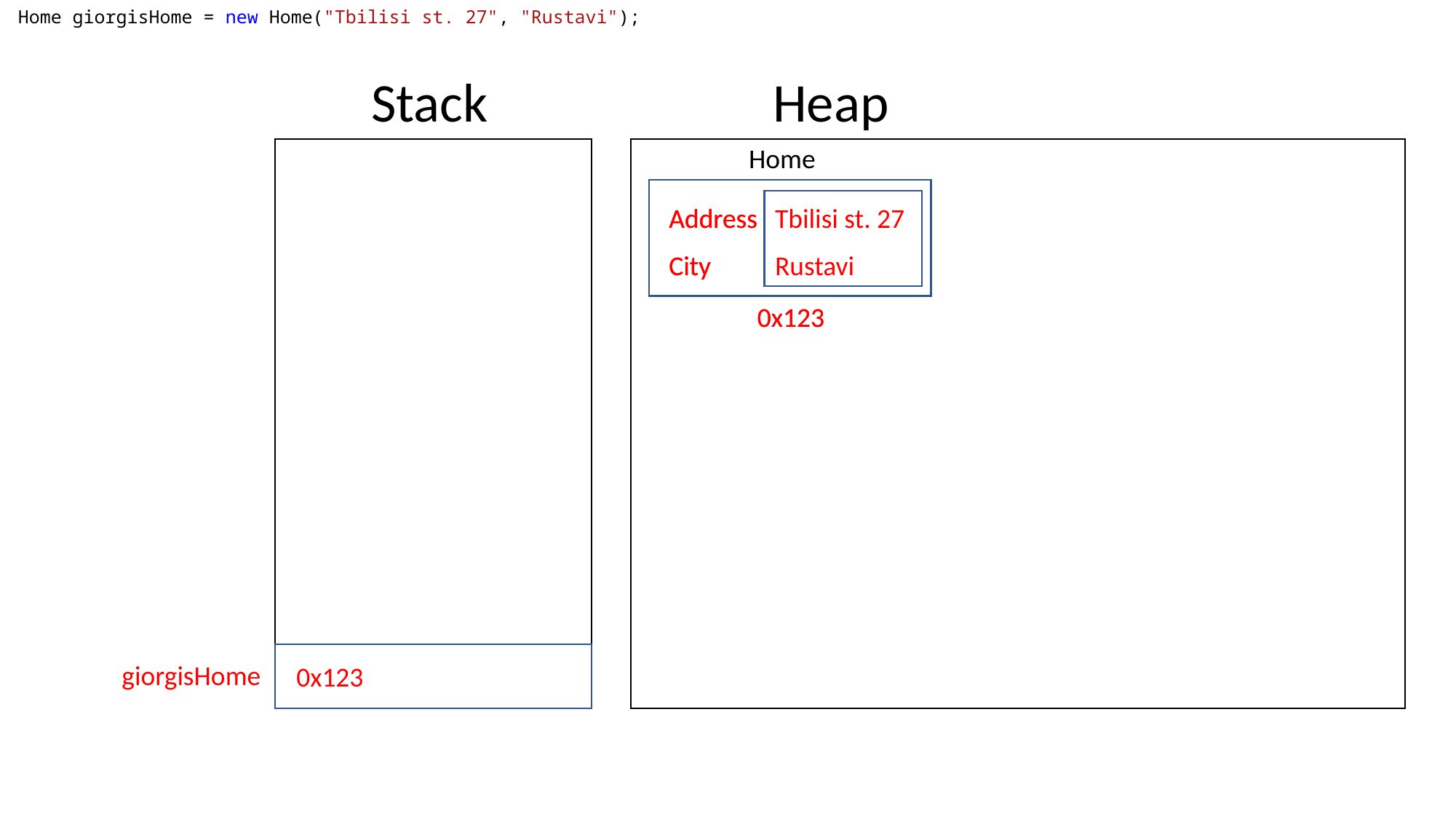

Home giorgisHome = new Home("Tbilisi st. 27", "Rustavi");
Stack
Heap
Home

Tbilisi st. 27
Rustavi
Address
City
0x123

Tbilisi st. 27
Rustavi
Address
City
0x123

giorgisHome
0x123